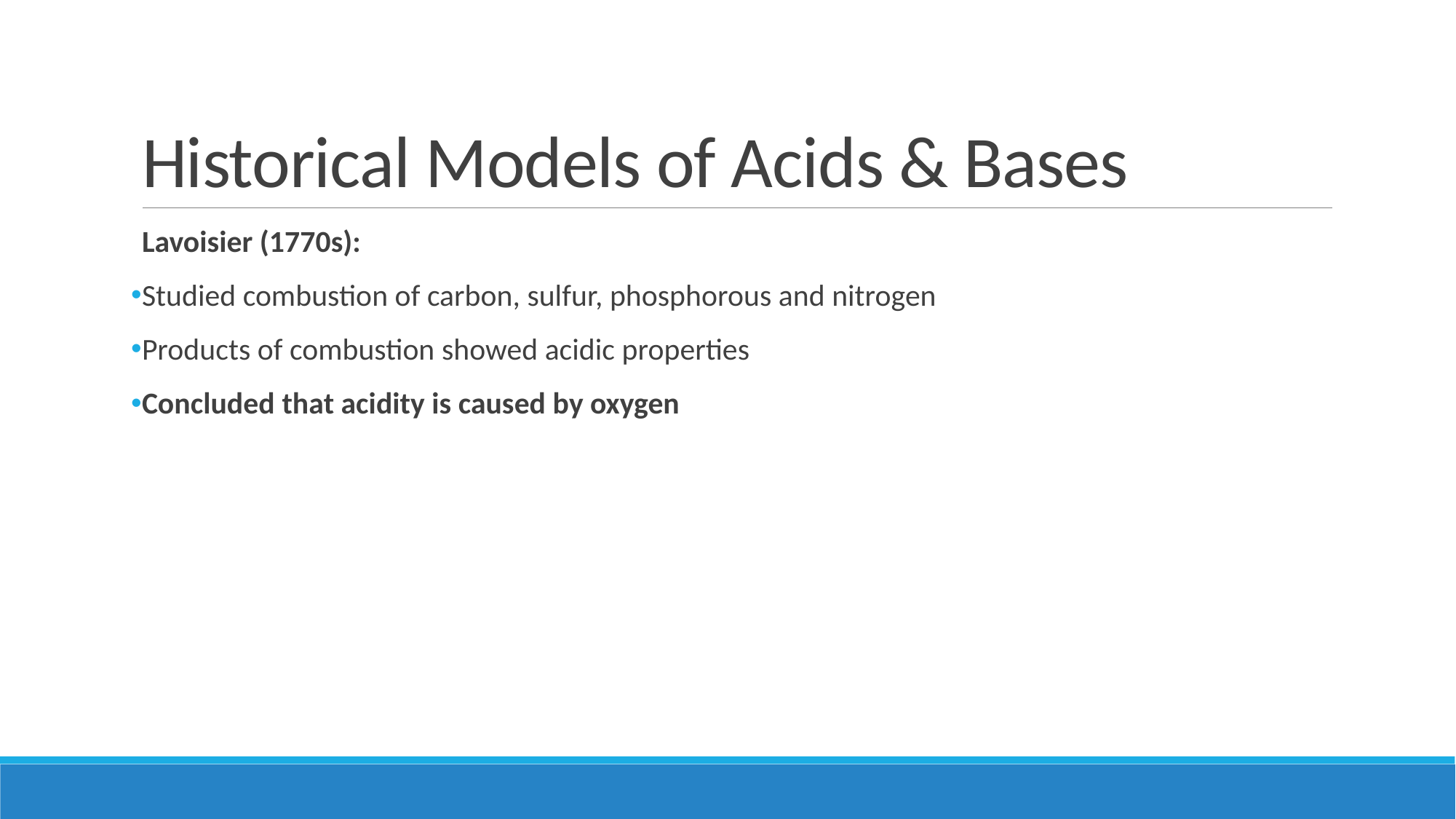

# Historical Models of Acids & Bases
Lavoisier (1770s):
Studied combustion of carbon, sulfur, phosphorous and nitrogen
Products of combustion showed acidic properties
Concluded that acidity is caused by oxygen